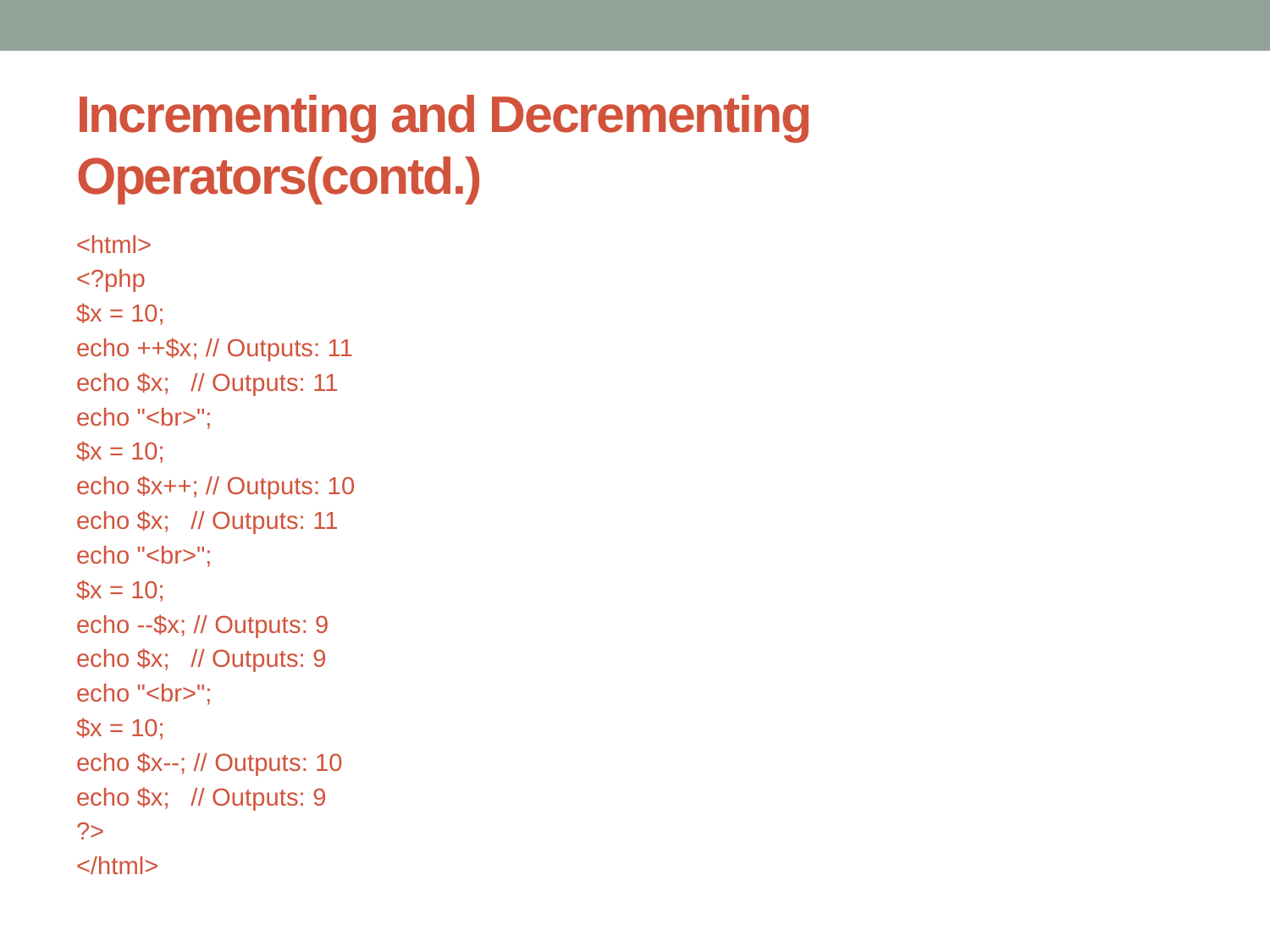

# Incrementing and Decrementing Operators(contd.)
<html>
<?php
$x = 10;
echo ++$x; // Outputs: 11
echo $x;   // Outputs: 11
echo "<br>";
$x = 10;
echo $x++; // Outputs: 10
echo $x;   // Outputs: 11
echo "<br>";
$x = 10;
echo --$x; // Outputs: 9
echo $x;   // Outputs: 9
echo "<br>";
$x = 10;
echo $x--; // Outputs: 10
echo $x;   // Outputs: 9
?>
</html>